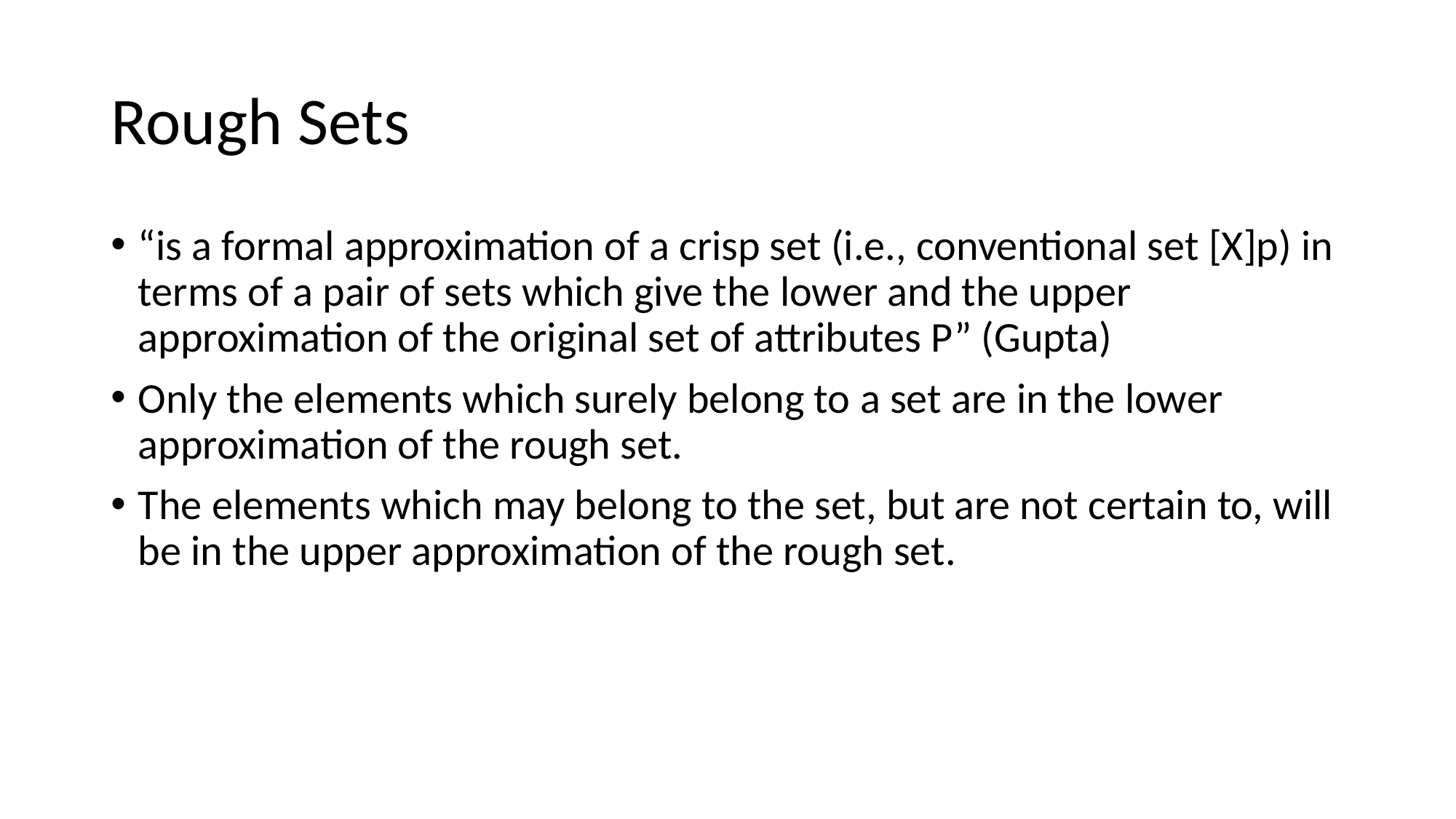

# Rough Sets
“is a formal approximation of a crisp set (i.e., conventional set [X]p) in terms of a pair of sets which give the lower and the upper approximation of the original set of attributes P” (Gupta)
Only the elements which surely belong to a set are in the lower approximation of the rough set.
The elements which may belong to the set, but are not certain to, will be in the upper approximation of the rough set.